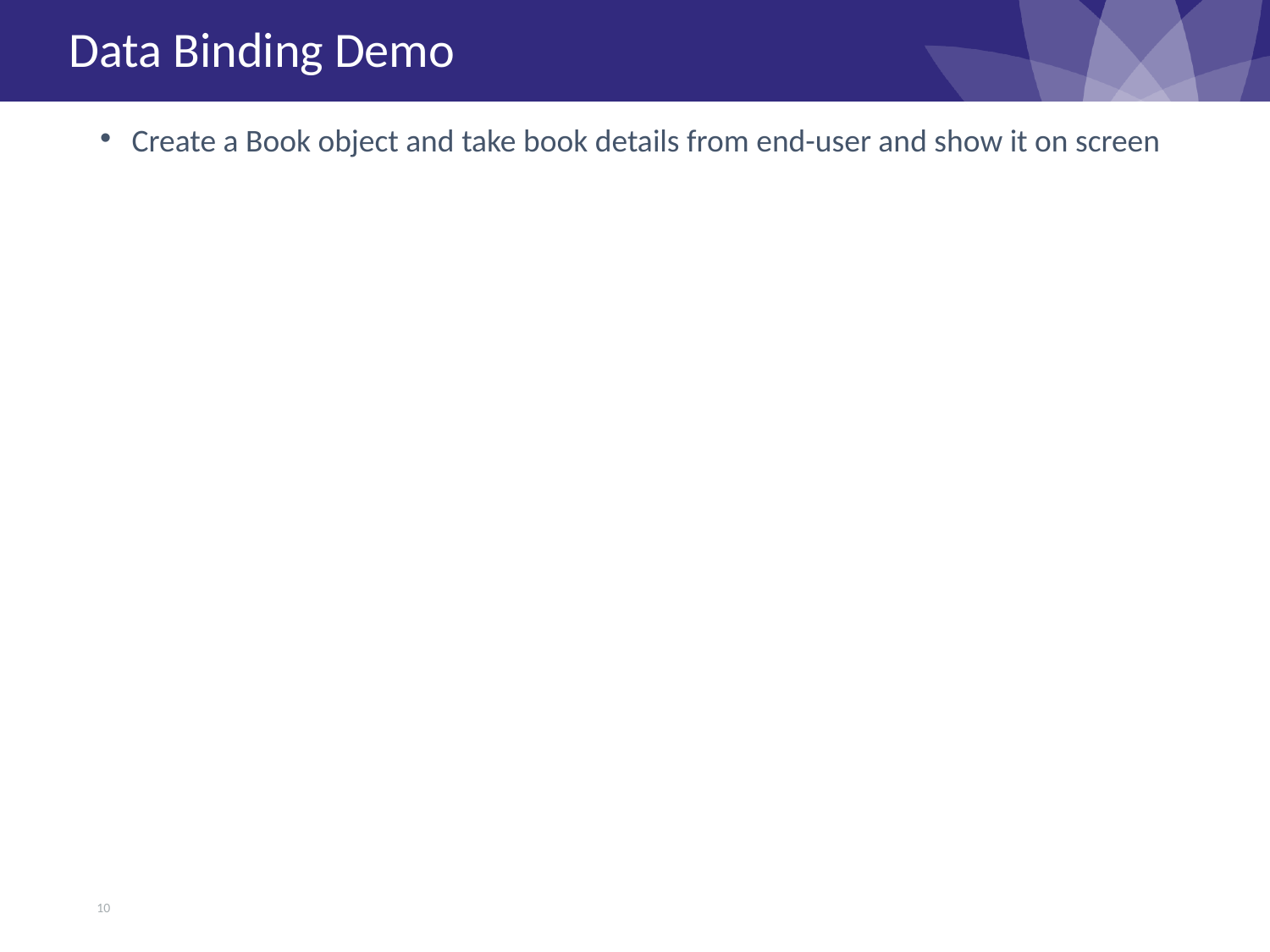

# Data Binding Demo
Create a Book object and take book details from end-user and show it on screen